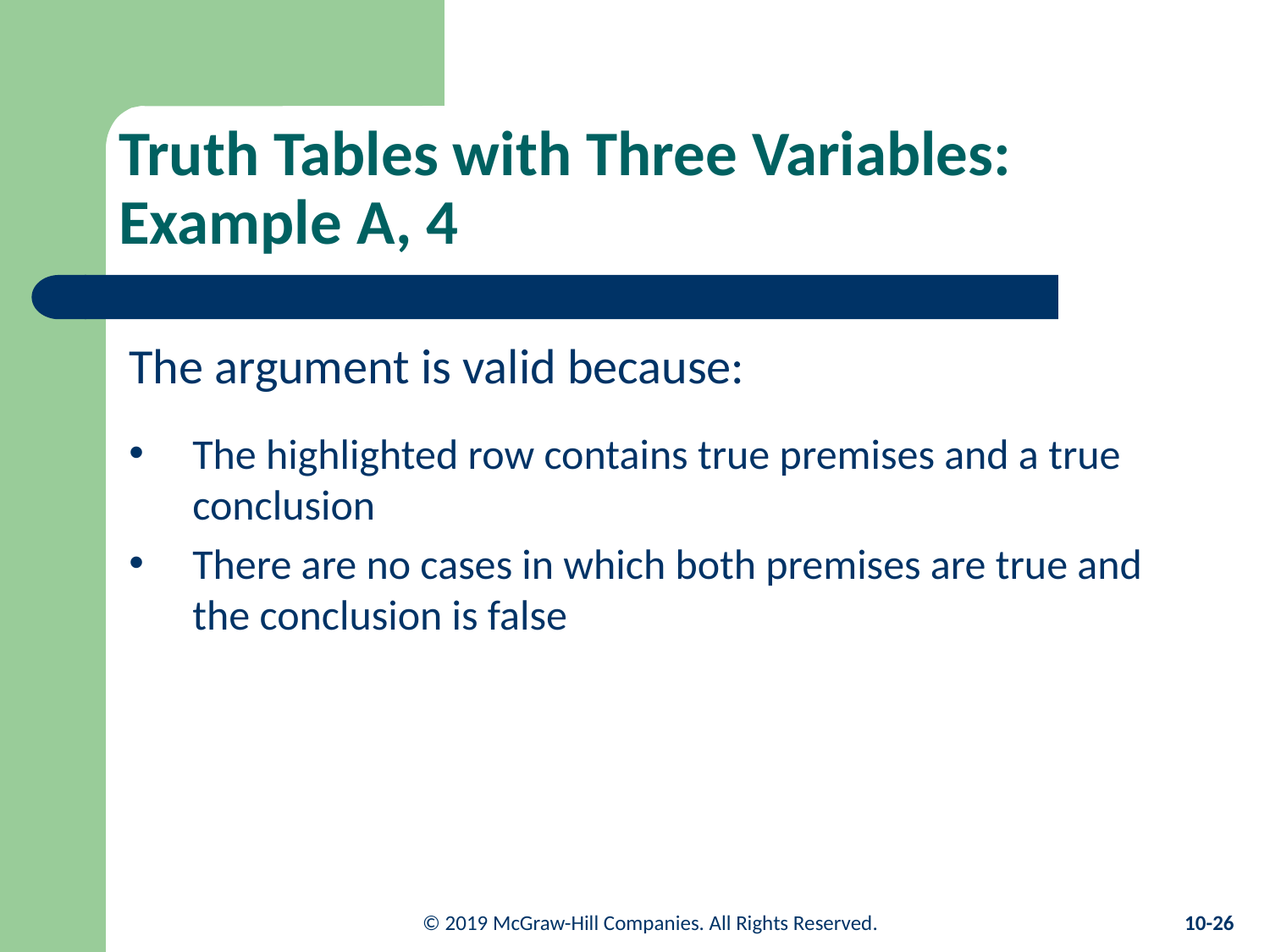

# Truth Tables with Three Variables: Example A, 4
The argument is valid because:

The highlighted row contains true premises and a true conclusion
There are no cases in which both premises are true and the conclusion is false